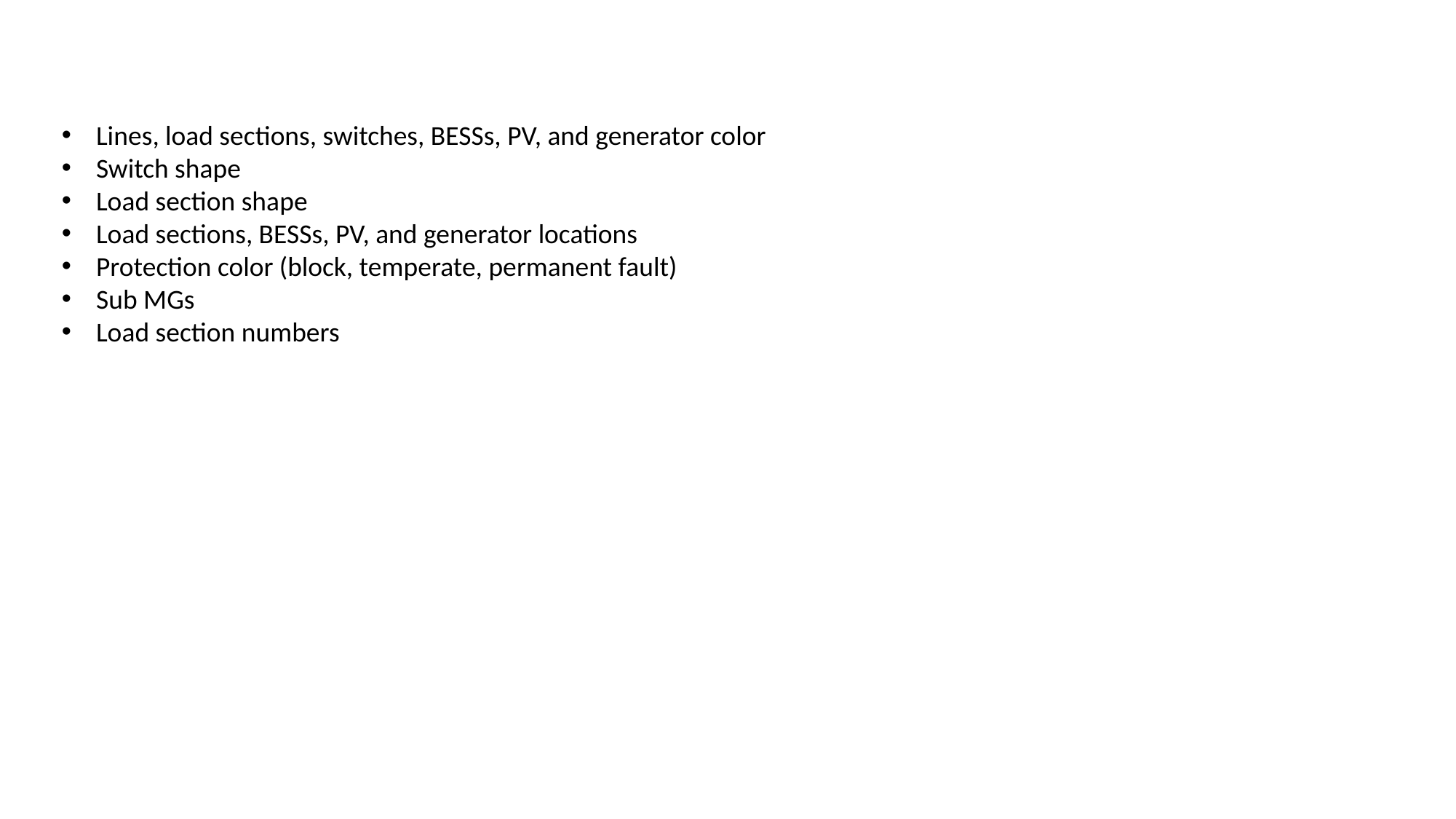

Lines, load sections, switches, BESSs, PV, and generator color
Switch shape
Load section shape
Load sections, BESSs, PV, and generator locations
Protection color (block, temperate, permanent fault)
Sub MGs
Load section numbers